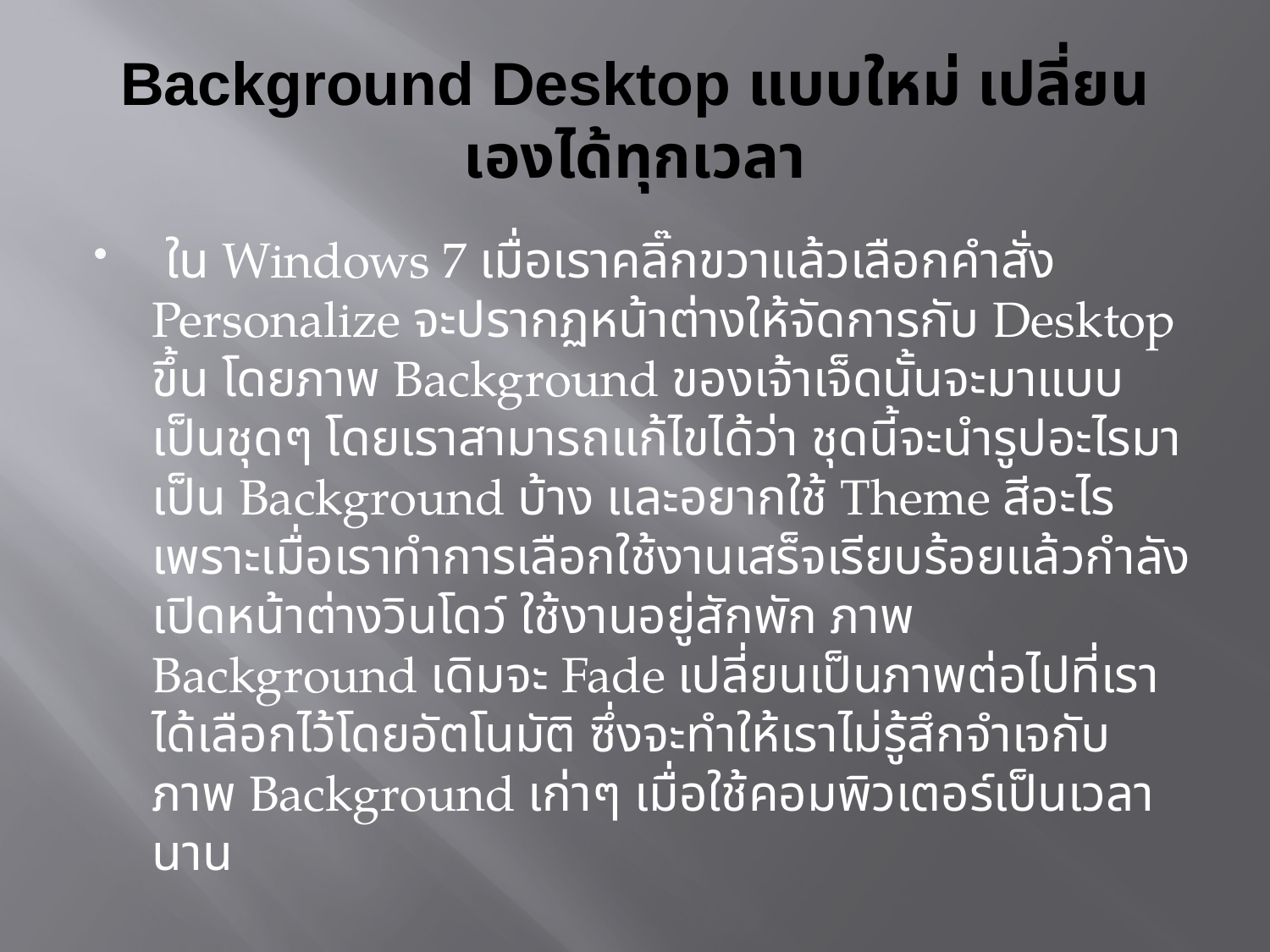

# Background Desktop แบบใหม่ เปลี่ยนเองได้ทุกเวลา
 ใน Windows 7 เมื่อเราคลิ๊กขวาแล้วเลือกคำสั่ง Personalize จะปรากฏหน้าต่างให้จัดการกับ Desktop ขึ้น โดยภาพ Background ของเจ้าเจ็ดนั้นจะมาแบบเป็นชุดๆ โดยเราสามารถแก้ไขได้ว่า ชุดนี้จะนำรูปอะไรมาเป็น Background บ้าง และอยากใช้ Theme สีอะไร เพราะเมื่อเราทำการเลือกใช้งานเสร็จเรียบร้อยแล้วกำลังเปิดหน้าต่างวินโดว์ ใช้งานอยู่สักพัก ภาพ Background เดิมจะ Fade เปลี่ยนเป็นภาพต่อไปที่เราได้เลือกไว้โดยอัตโนมัติ ซึ่งจะทำให้เราไม่รู้สึกจำเจกับภาพ Background เก่าๆ เมื่อใช้คอมพิวเตอร์เป็นเวลานาน